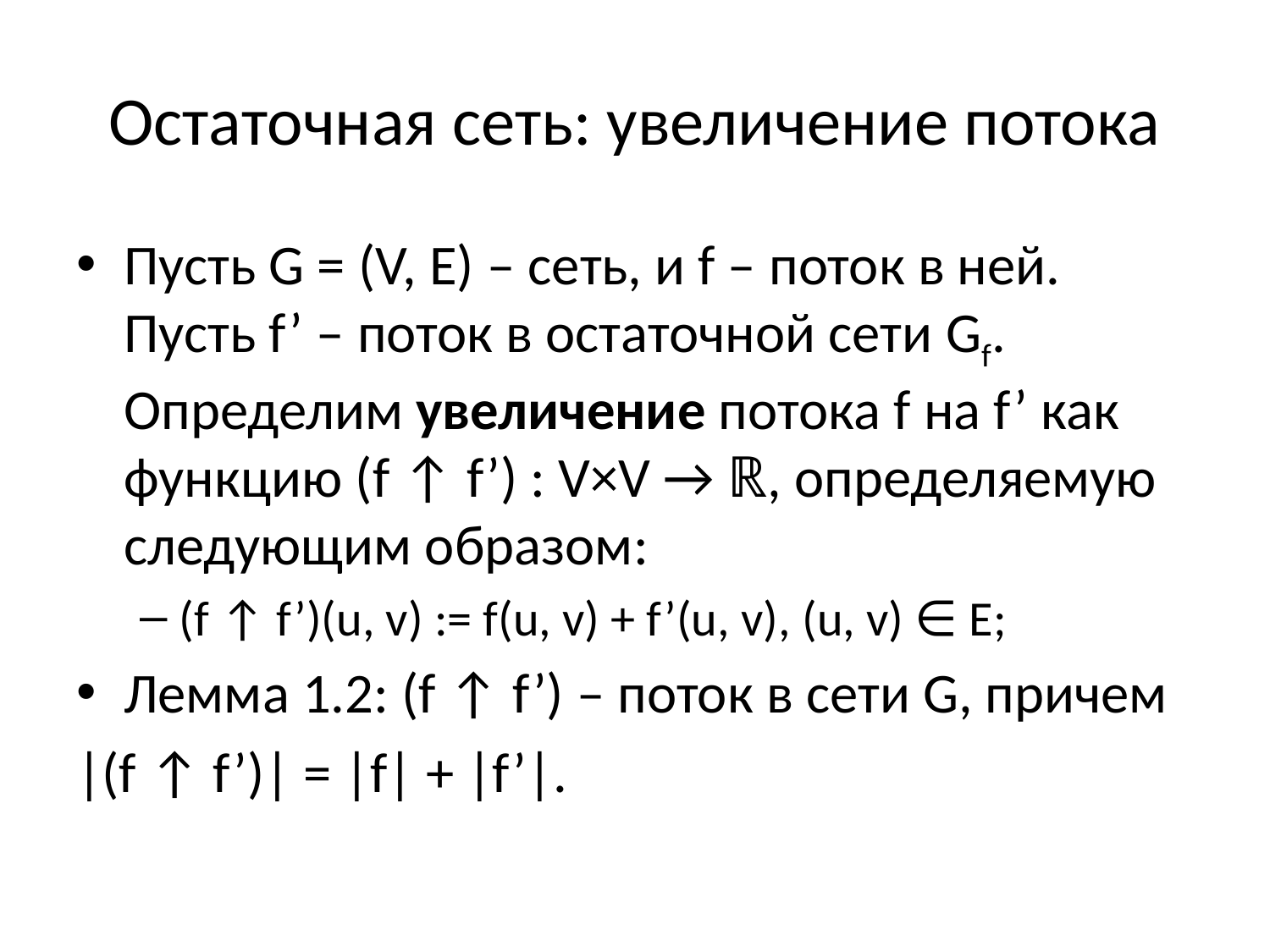

# Остаточная сеть: увеличение потока
Пусть G = (V, E) – сеть, и f – поток в ней. Пусть f’ – поток в остаточной сети Gf. Определим увеличение потока f на f’ как функцию (f ↑ f’) : V×V → ℝ, определяемую следующим образом:
(f ↑ f’)(u, v) := f(u, v) + f’(u, v), (u, v) ∈ E;
Лемма 1.2: (f ↑ f’) – поток в сети G, причем
|(f ↑ f’)| = |f| + |f’|.